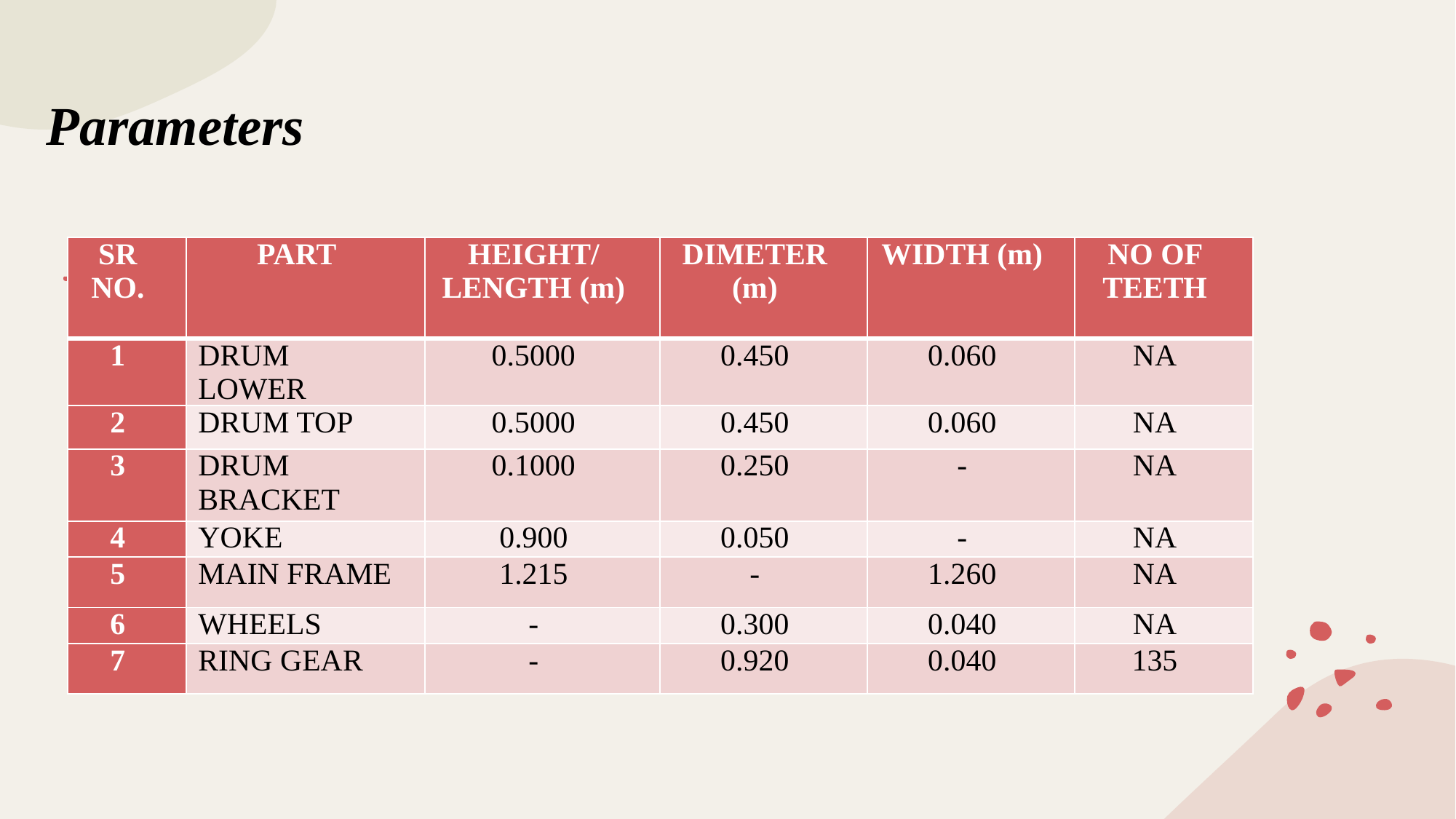

# Parameters
| SR NO. | PART | HEIGHT/LENGTH (m) | DIMETER (m) | WIDTH (m) | NO OF TEETH |
| --- | --- | --- | --- | --- | --- |
| 1 | DRUM LOWER | 0.5000 | 0.450 | 0.060 | NA |
| 2 | DRUM TOP | 0.5000 | 0.450 | 0.060 | NA |
| 3 | DRUM BRACKET | 0.1000 | 0.250 | - | NA |
| 4 | YOKE | 0.900 | 0.050 | - | NA |
| 5 | MAIN FRAME | 1.215 | - | 1.260 | NA |
| 6 | WHEELS | - | 0.300 | 0.040 | NA |
| 7 | RING GEAR | - | 0.920 | 0.040 | 135 |